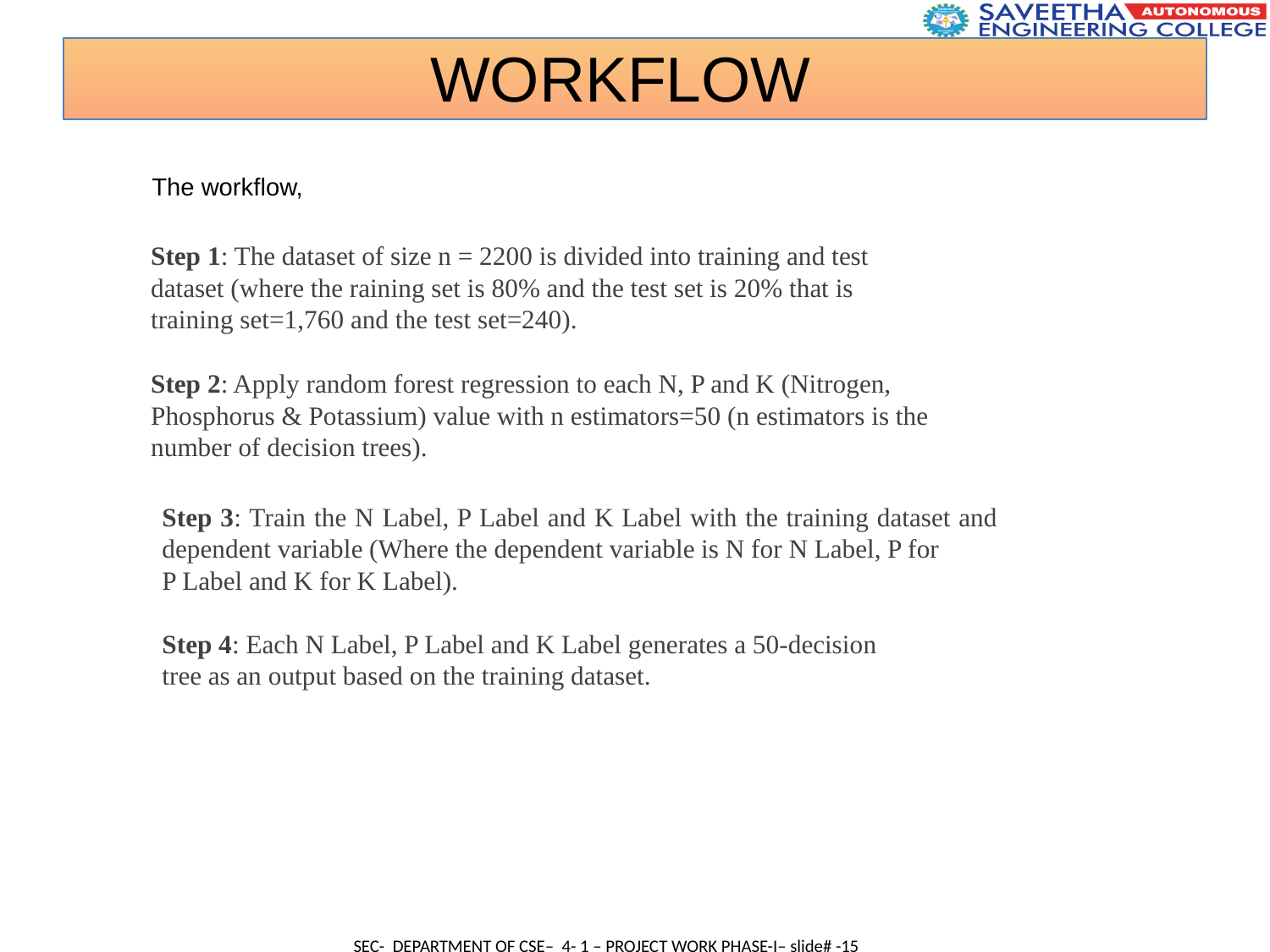

WORKFLOW

The workflow,
Step 1: The dataset of size n = 2200 is divided into training and test dataset (where the raining set is 80% and the test set is 20% that is training set=1,760 and the test set=240).
Step 2: Apply random forest regression to each N, P and K (Nitrogen, Phosphorus & Potassium) value with n estimators=50 (n estimators is the number of decision trees).

Step 3: Train the N Label, P Label and K Label with the training dataset and dependent variable (Where the dependent variable is N for N Label, P for
P Label and K for K Label).
Step 4: Each N Label, P Label and K Label generates a 50-decision tree as an output based on the training dataset.